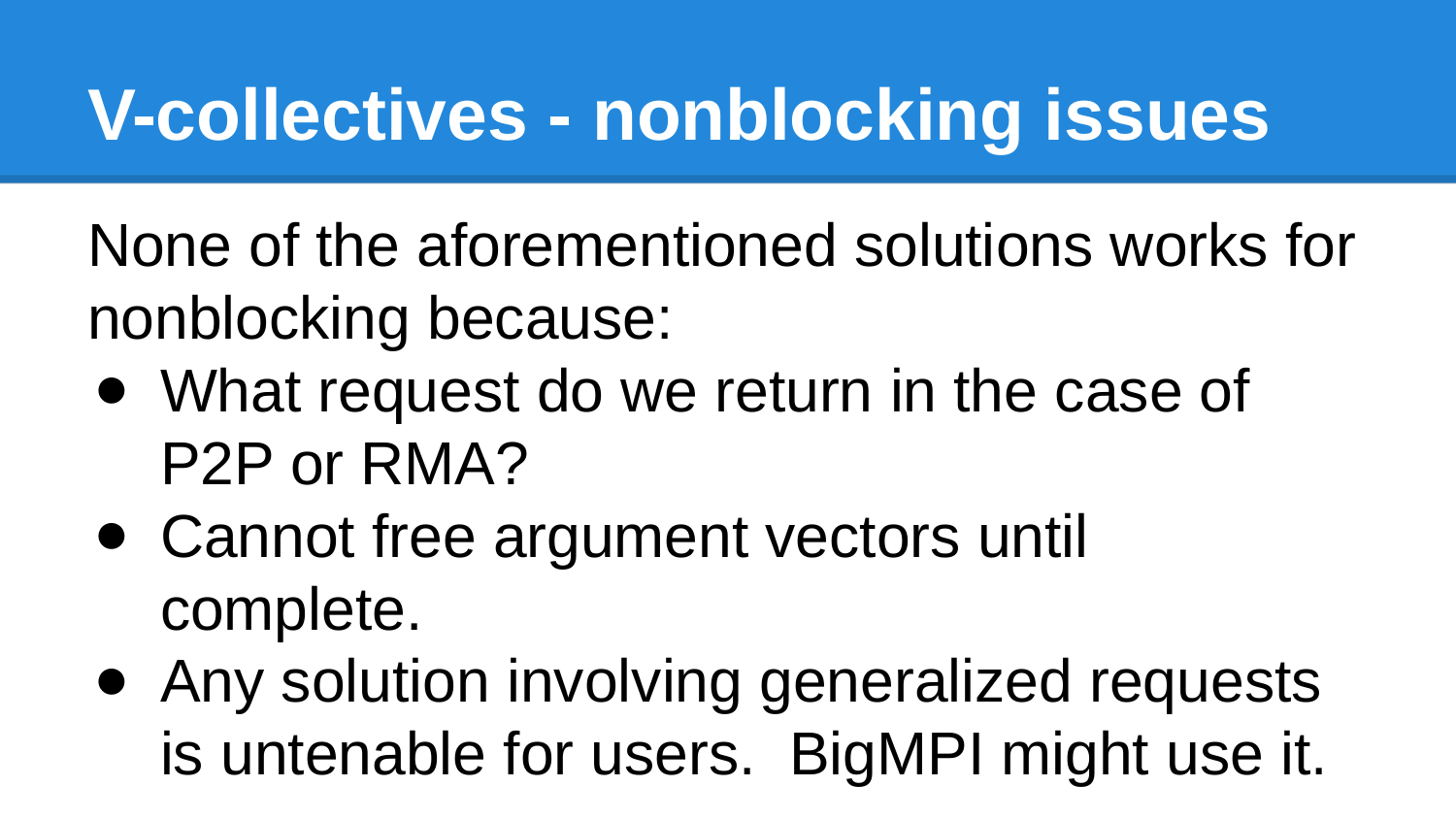

# V-collectives - nonblocking issues
None of the aforementioned solutions works for nonblocking because:
What request do we return in the case of P2P or RMA?
Cannot free argument vectors until complete.
Any solution involving generalized requests is untenable for users.  BigMPI might use it.